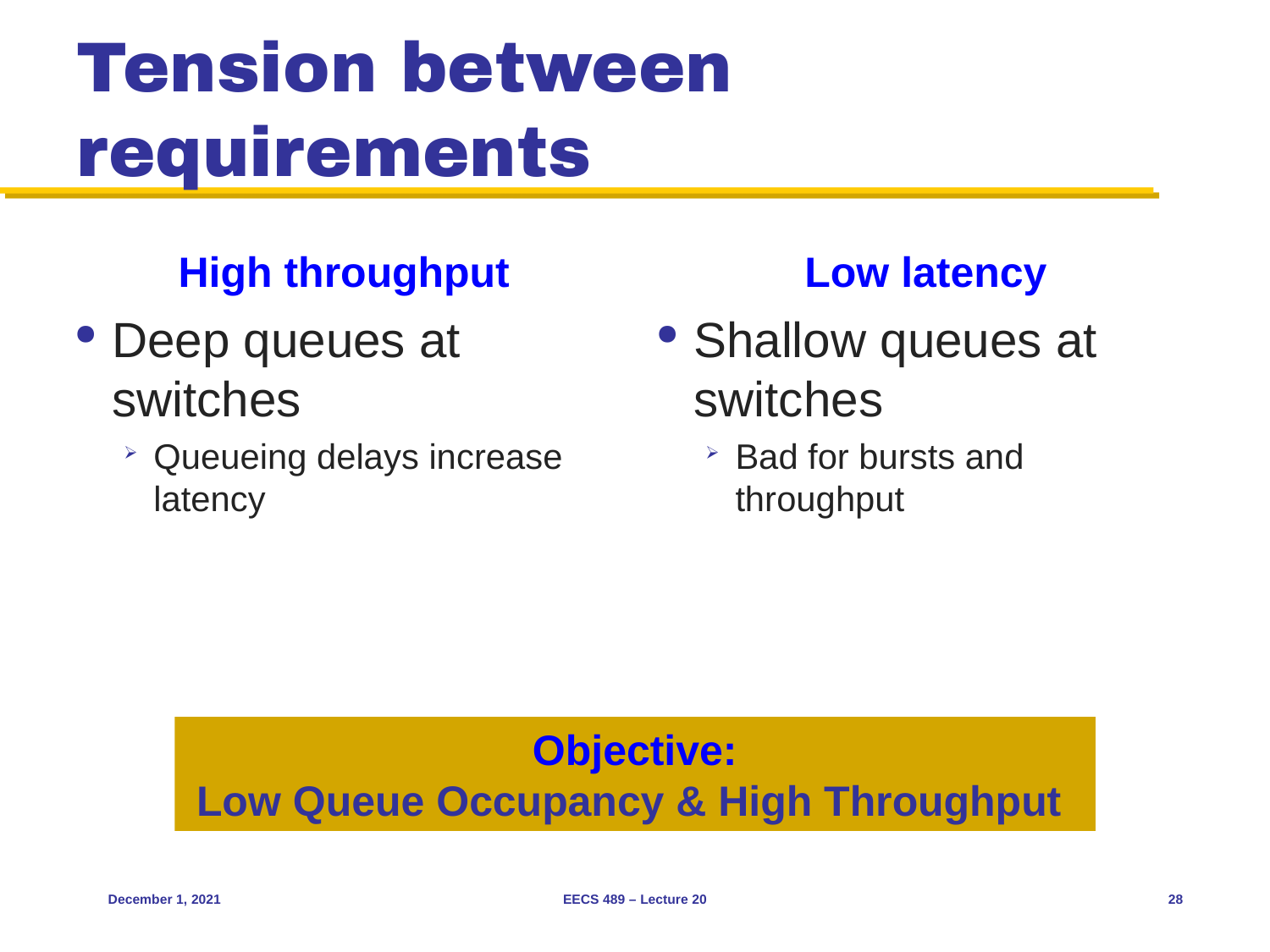

# Tension between requirements
High throughput
Low latency
Deep queues at switches
Queueing delays increase latency
Shallow queues at switches
Bad for bursts and throughput
DCTCP
Objective:
Low Queue Occupancy & High Throughput
December 1, 2021
EECS 489 – Lecture 20
28